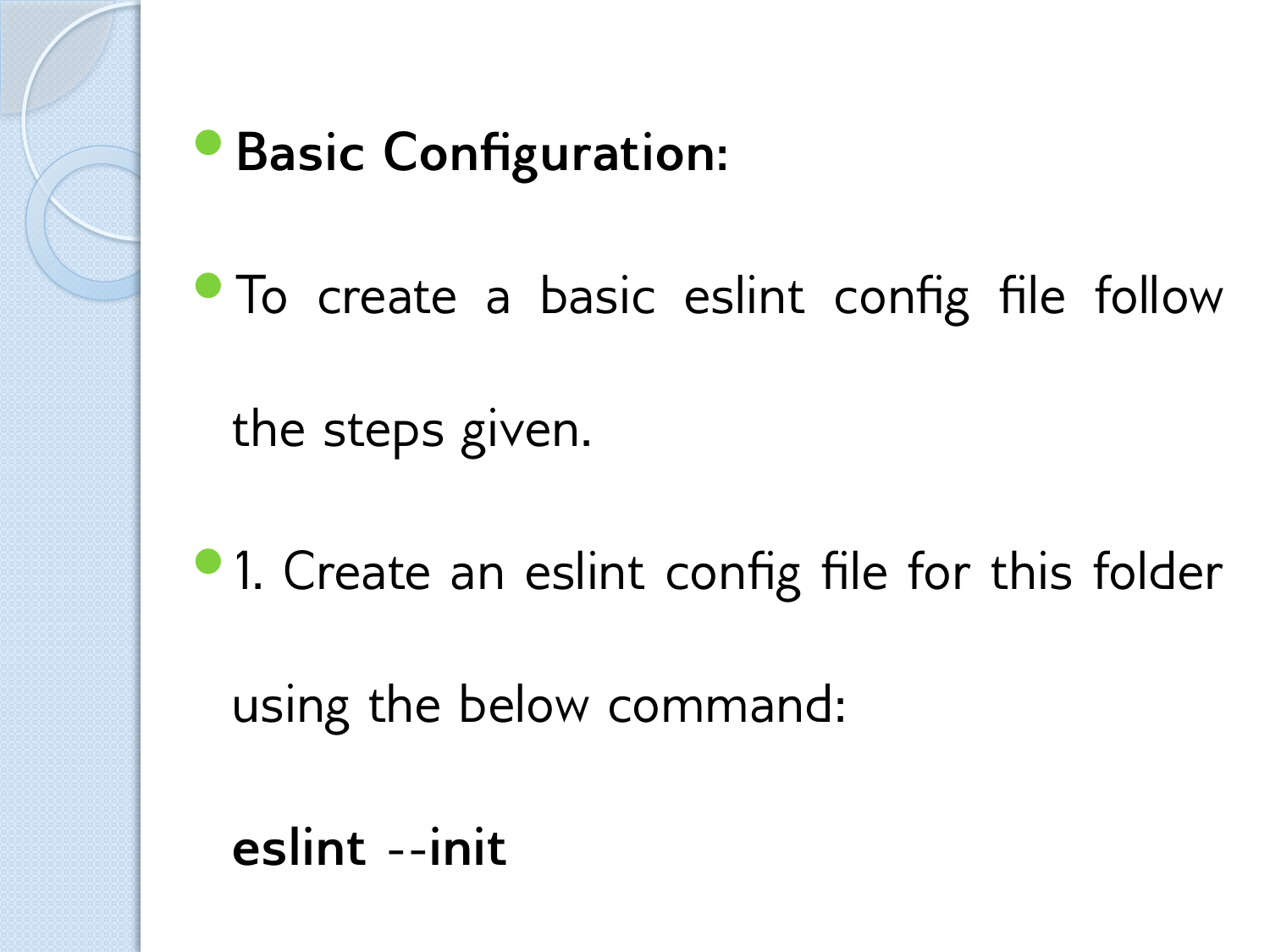

Basic Configuration:
To create a basic eslint config file follow the steps given.
1. Create an eslint config file for this folder using the below command:
			eslint --init